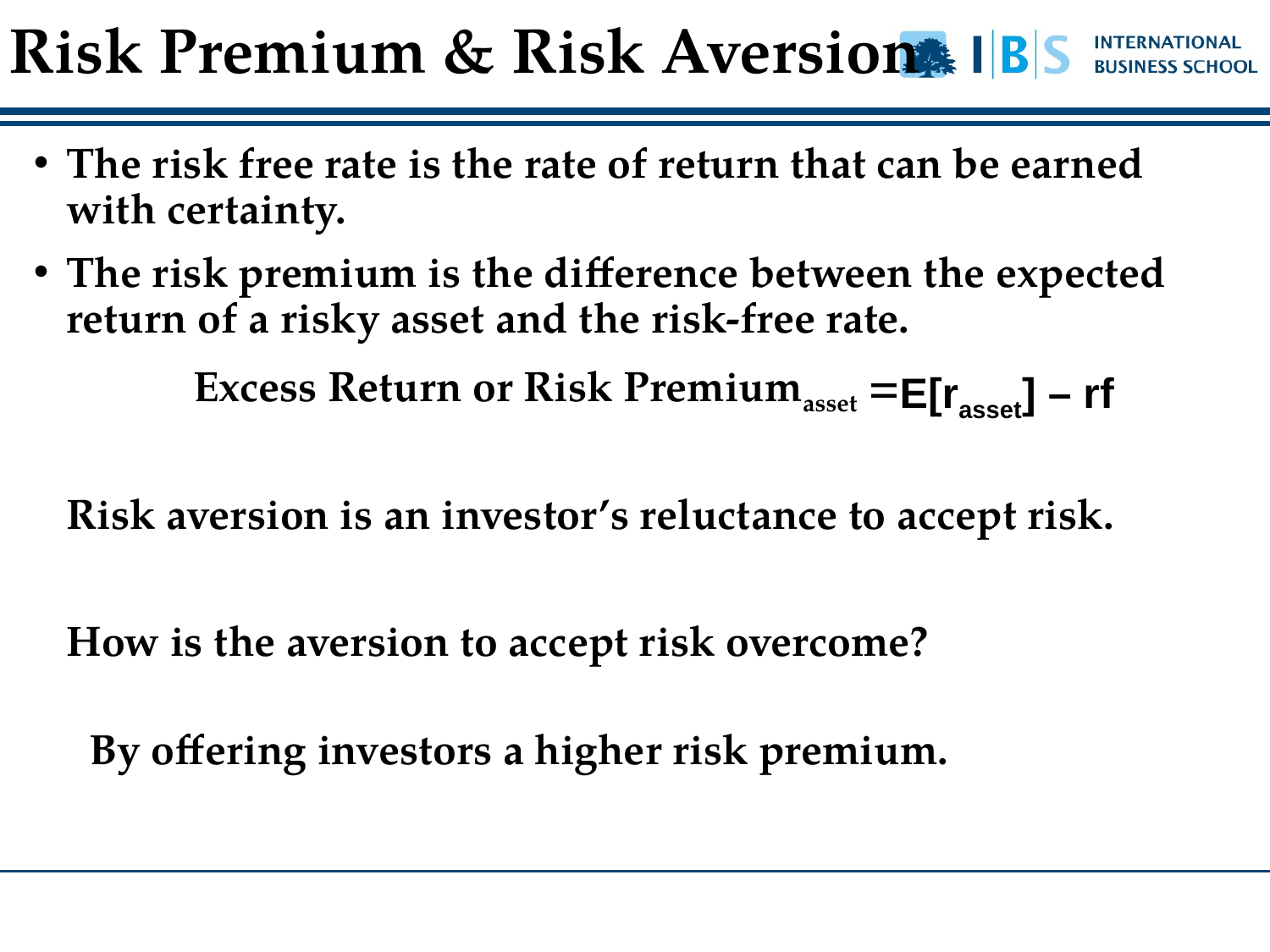

The risk free rate is the rate of return that can be earned with certainty.
The risk premium is the difference between the expected return of a risky asset and the risk-free rate.
		Excess Return or Risk Premiumasset =

	Risk aversion is an investor’s reluctance to accept risk.

	How is the aversion to accept risk overcome?

By offering investors a higher risk premium.

Risk Premium & Risk Aversion
E[rasset] – rf